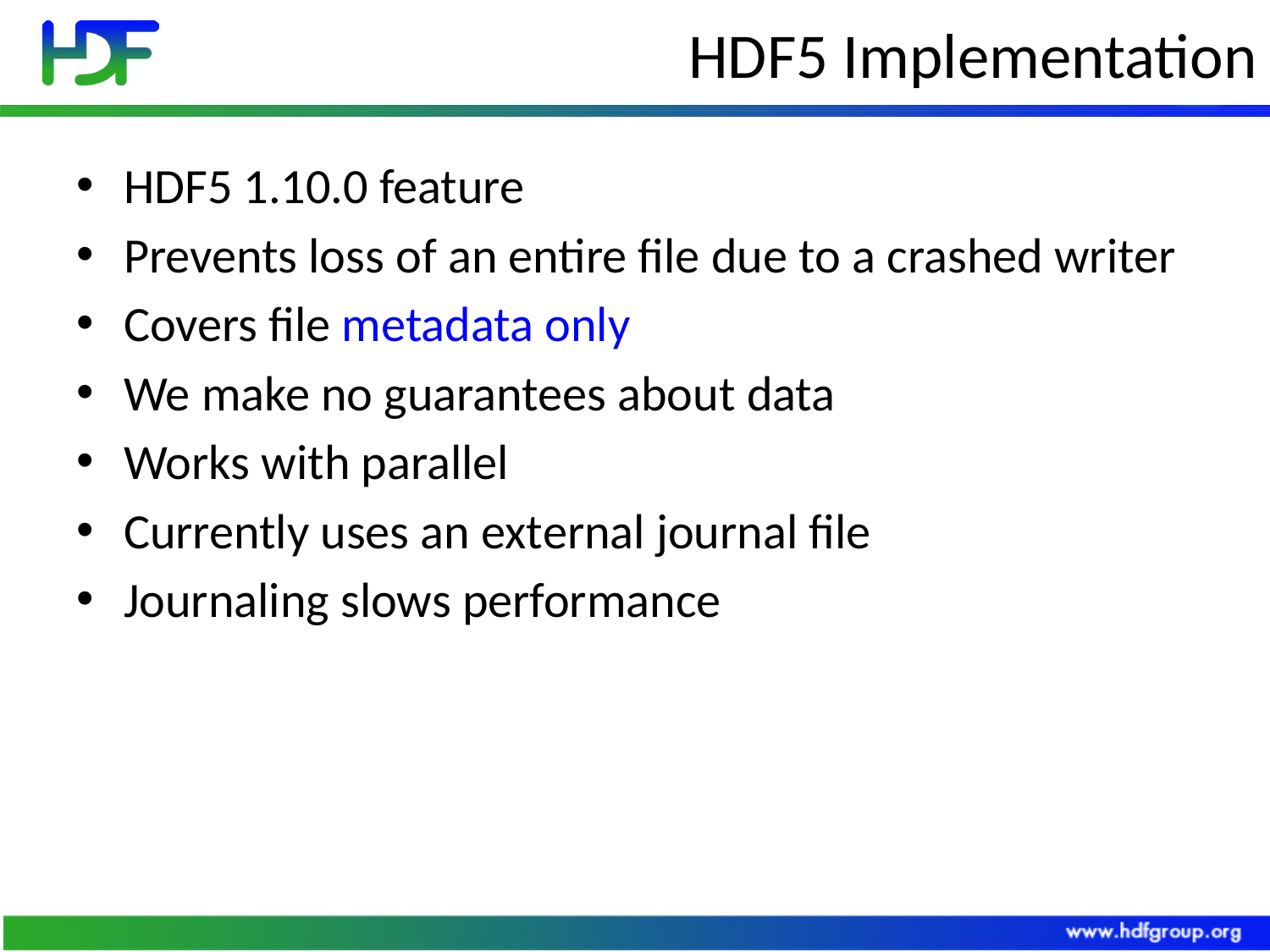

# HDF5 Implementation
HDF5 1.10.0 feature
Prevents loss of an entire file due to a crashed writer
Covers file metadata only
We make no guarantees about data
Works with parallel
Currently uses an external journal file
Journaling slows performance